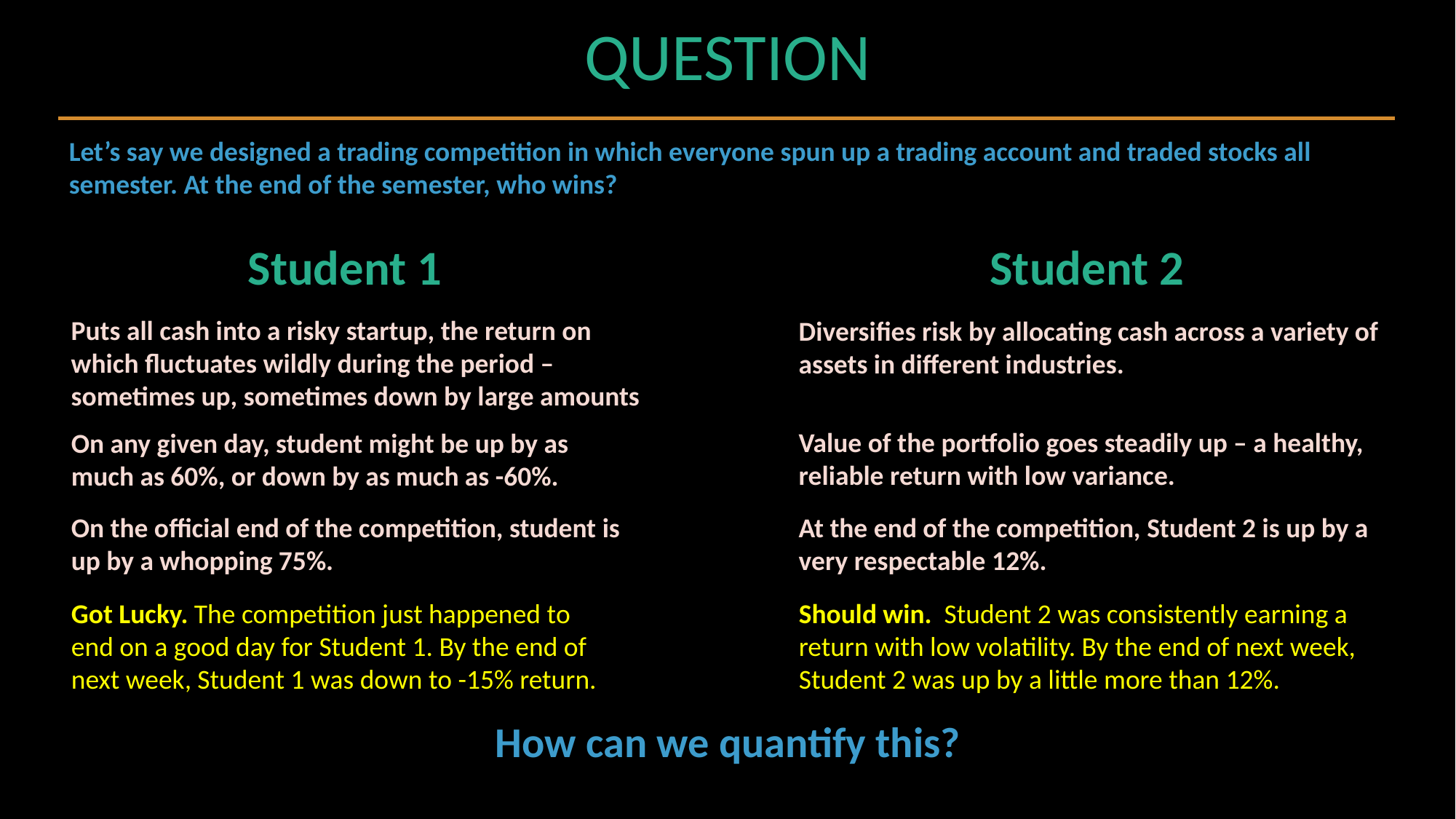

# QUESTION
Let’s say we designed a trading competition in which everyone spun up a trading account and traded stocks all semester. At the end of the semester, who wins?
Student 2
Student 1
Puts all cash into a risky startup, the return on which fluctuates wildly during the period – sometimes up, sometimes down by large amounts
Diversifies risk by allocating cash across a variety of assets in different industries.
Value of the portfolio goes steadily up – a healthy, reliable return with low variance.
On any given day, student might be up by as much as 60%, or down by as much as -60%.
On the official end of the competition, student is up by a whopping 75%.
At the end of the competition, Student 2 is up by a very respectable 12%.
Got Lucky. The competition just happened to end on a good day for Student 1. By the end of next week, Student 1 was down to -15% return.
Should win.  Student 2 was consistently earning a return with low volatility. By the end of next week, Student 2 was up by a little more than 12%.
How can we quantify this?